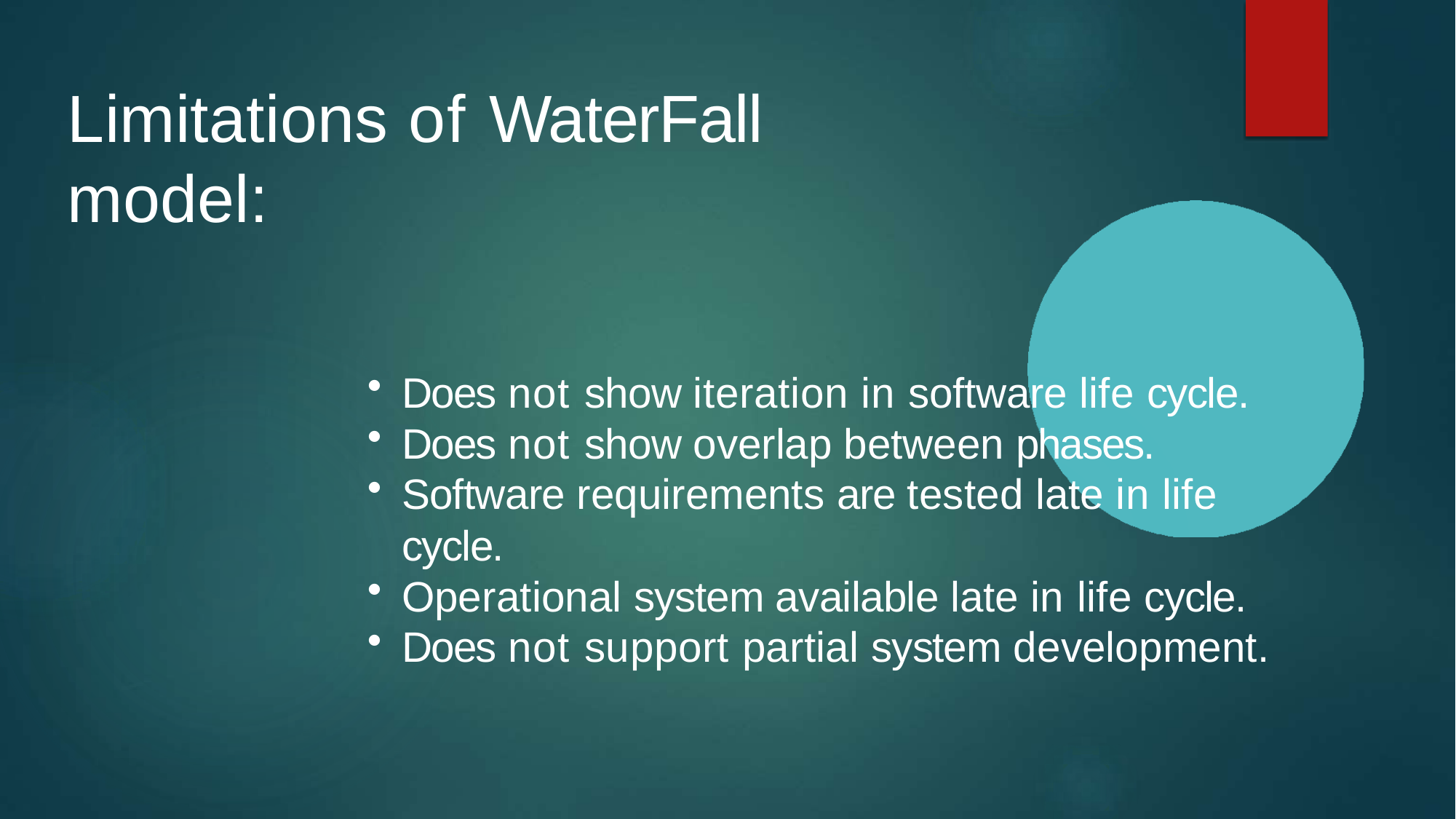

# Limitations of WaterFall model:
Does not show iteration in software life cycle.
Does not show overlap between phases.
Software requirements are tested late in life cycle.
Operational system available late in life cycle.
Does not support partial system development.